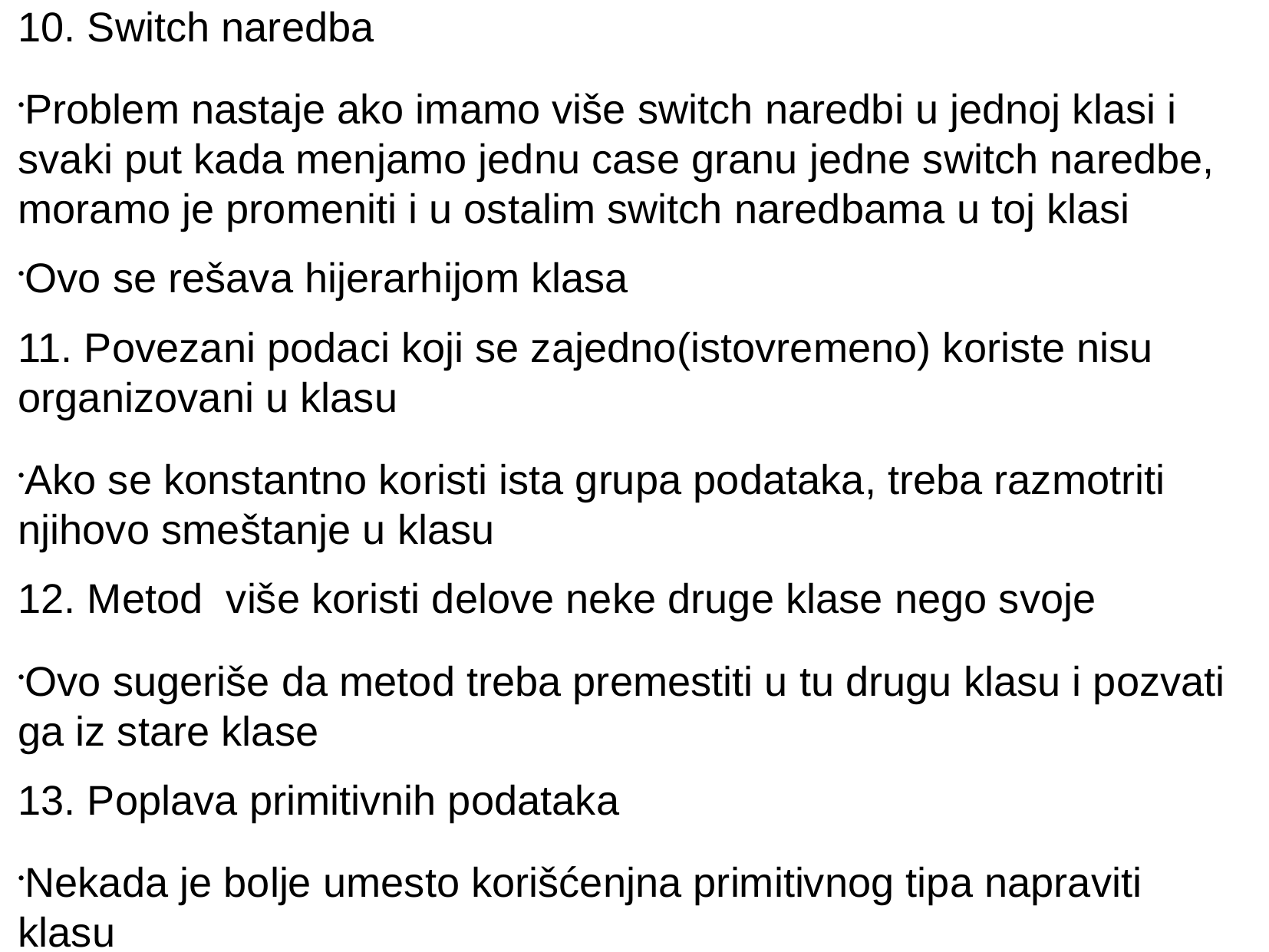

10. Switch naredba
Problem nastaje ako imamo više switch naredbi u jednoj klasi i svaki put kada menjamo jednu case granu jedne switch naredbe, moramo je promeniti i u ostalim switch naredbama u toj klasi
Ovo se rešava hijerarhijom klasa
11. Povezani podaci koji se zajedno(istovremeno) koriste nisu organizovani u klasu
Ako se konstantno koristi ista grupa podataka, treba razmotriti njihovo smeštanje u klasu
12. Metod  više koristi delove neke druge klase nego svoje
Ovo sugeriše da metod treba premestiti u tu drugu klasu i pozvati ga iz stare klase
13. Poplava primitivnih podataka
Nekada je bolje umesto korišćenjna primitivnog tipa napraviti klasu
Primer: Money, Temperature